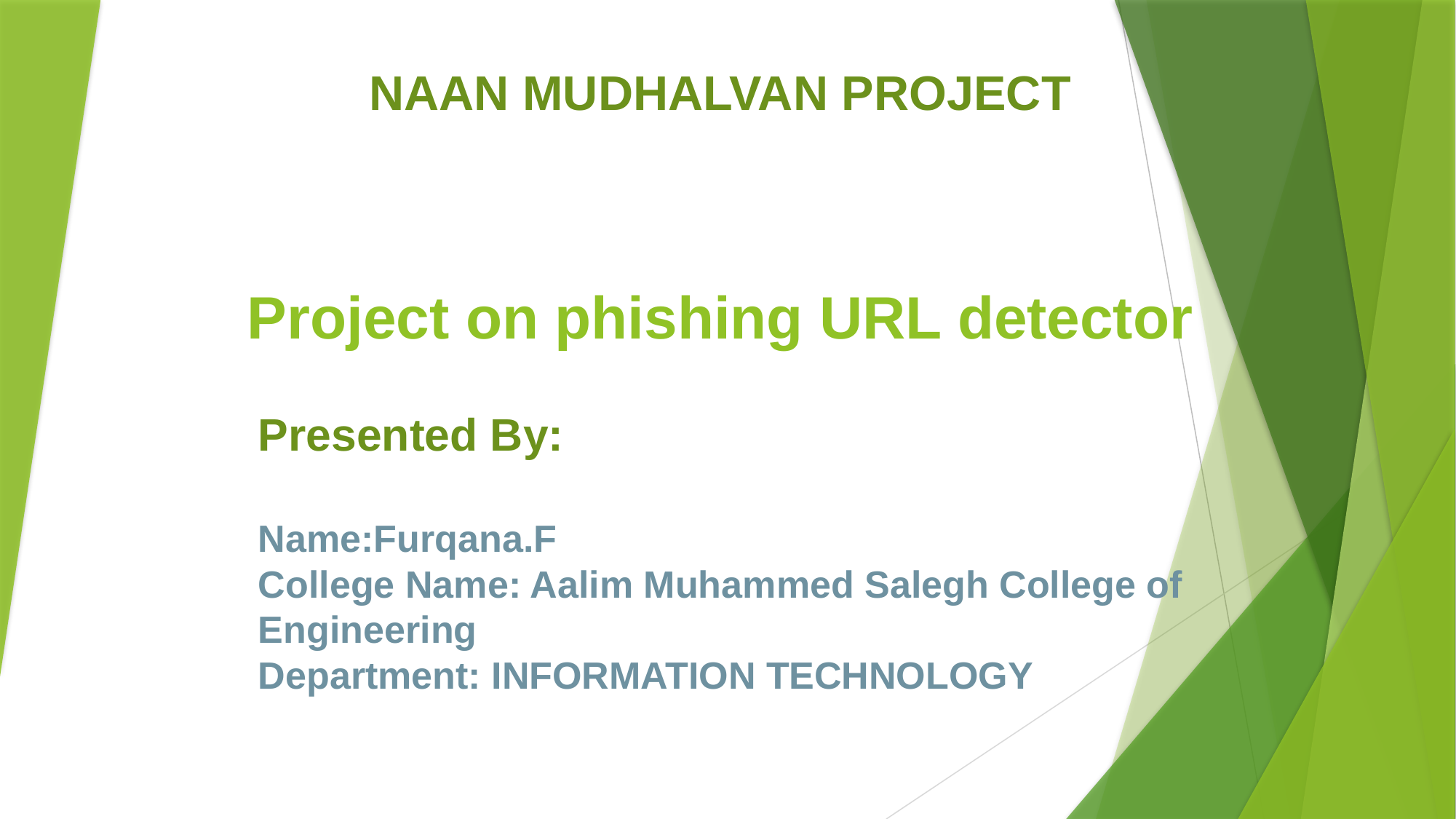

NAAN MUDHALVAN PROJECT
# Project on phishing URL detector
Presented By:

Name:Furqana.F
College Name: Aalim Muhammed Salegh College of Engineering
Department: INFORMATION TECHNOLOGY